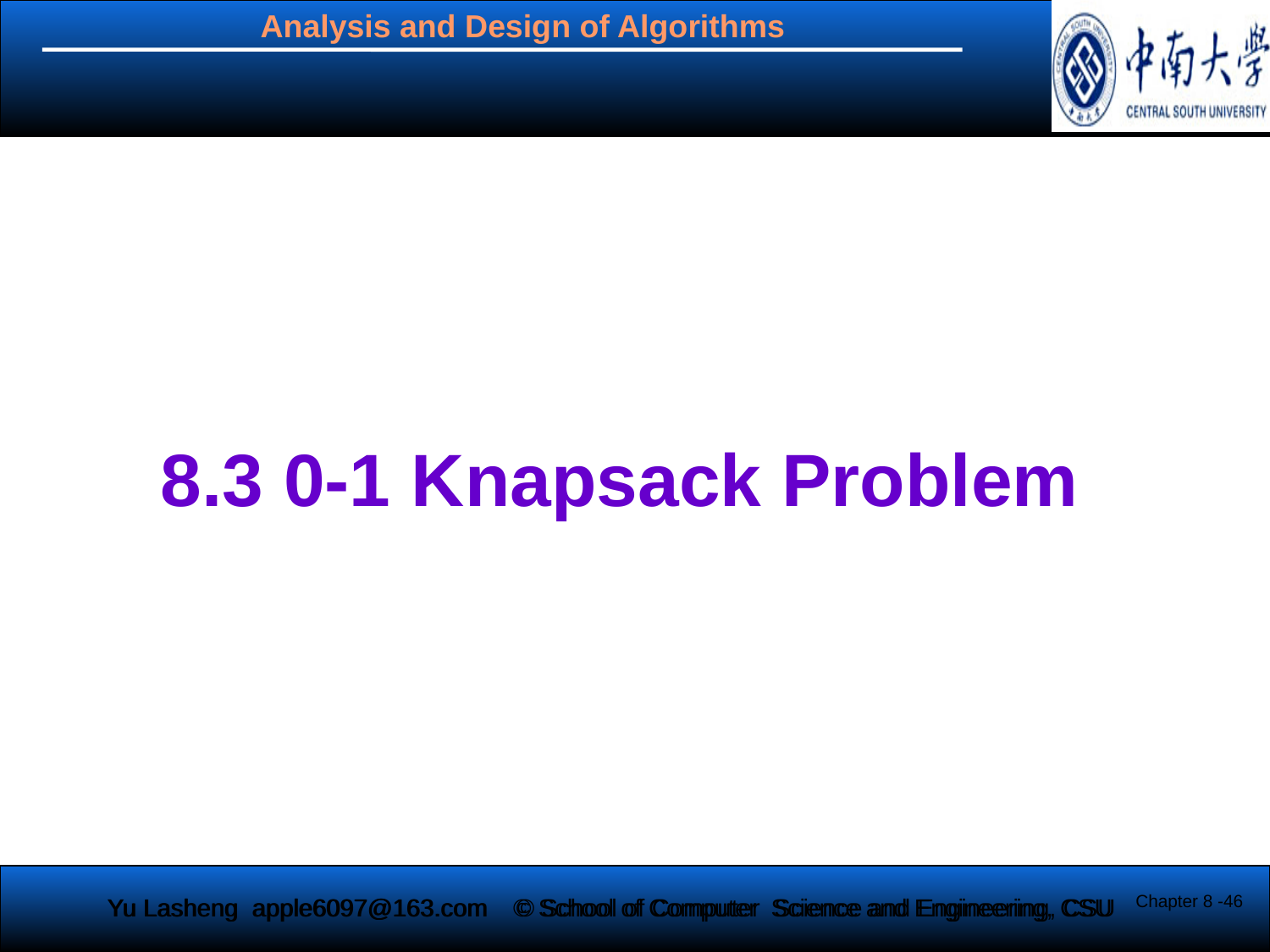

8.3 0-1 Knapsack Problem
Chapter 8 -46
Yu Lasheng  apple6097@163.com

© School of Computer  Science and Engineering, CSU